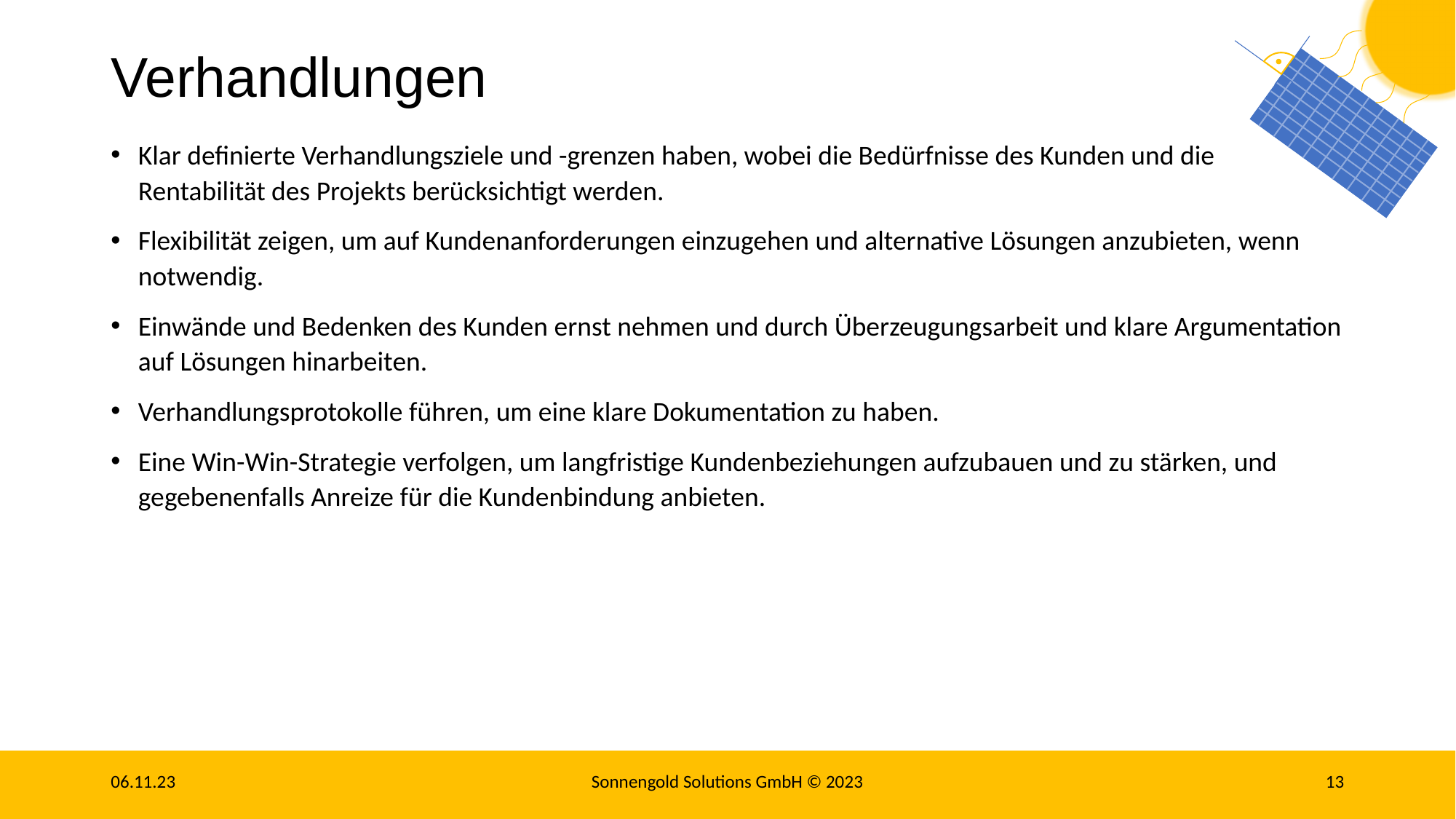

# Verhandlungen
Klar definierte Verhandlungsziele und -grenzen haben, wobei die Bedürfnisse des Kunden und die Rentabilität des Projekts berücksichtigt werden.
Flexibilität zeigen, um auf Kundenanforderungen einzugehen und alternative Lösungen anzubieten, wenn notwendig.
Einwände und Bedenken des Kunden ernst nehmen und durch Überzeugungsarbeit und klare Argumentation auf Lösungen hinarbeiten.
Verhandlungsprotokolle führen, um eine klare Dokumentation zu haben.
Eine Win-Win-Strategie verfolgen, um langfristige Kundenbeziehungen aufzubauen und zu stärken, und gegebenenfalls Anreize für die Kundenbindung anbieten.
06.11.23
Sonnengold Solutions GmbH © 2023
13